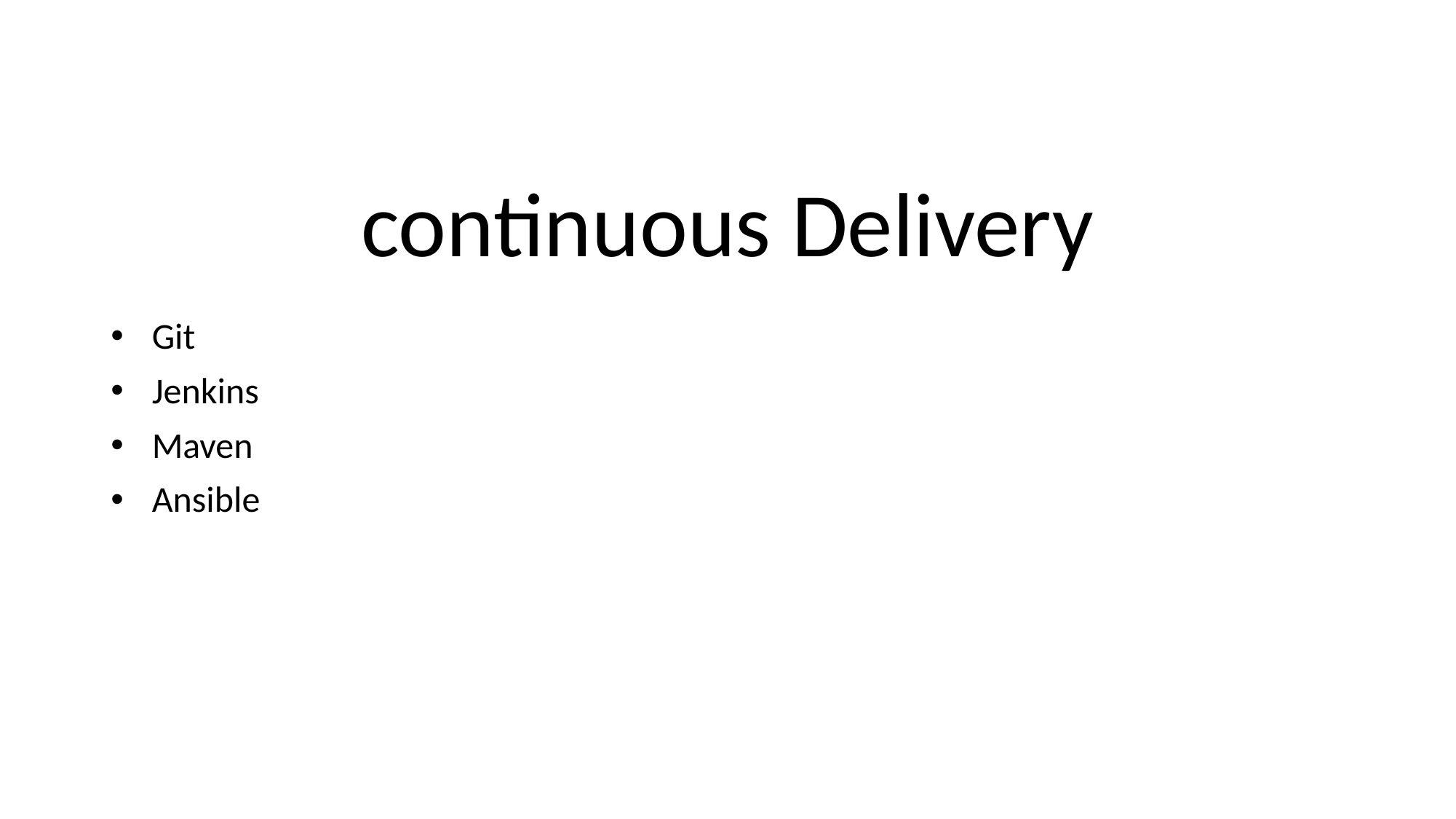

# continuous Delivery
Git
Jenkins
Maven
Ansible